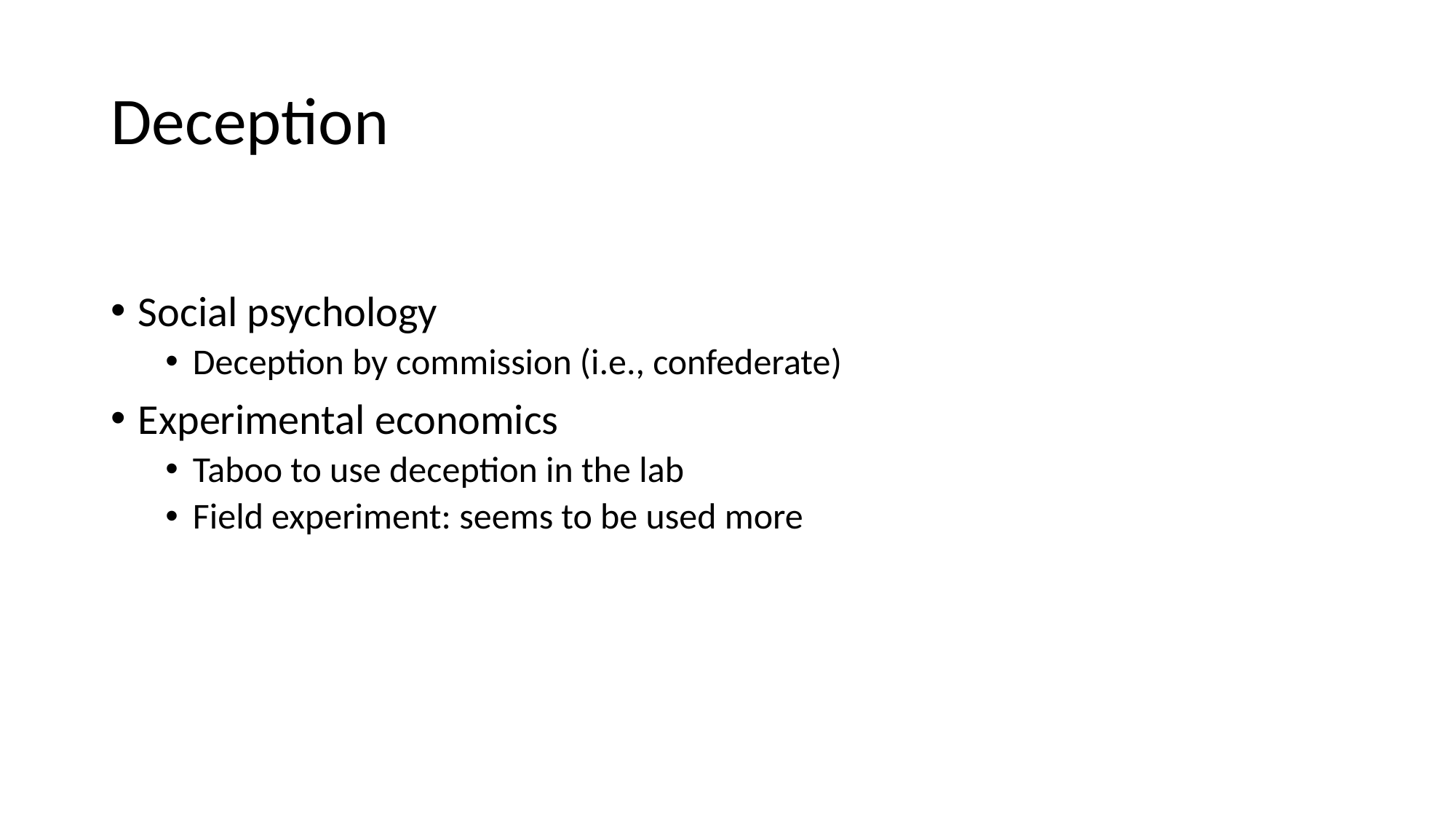

# Deception

Social psychology
Deception by commission (i.e., confederate)
Experimental economics
Taboo to use deception in the lab
Field experiment: seems to be used more